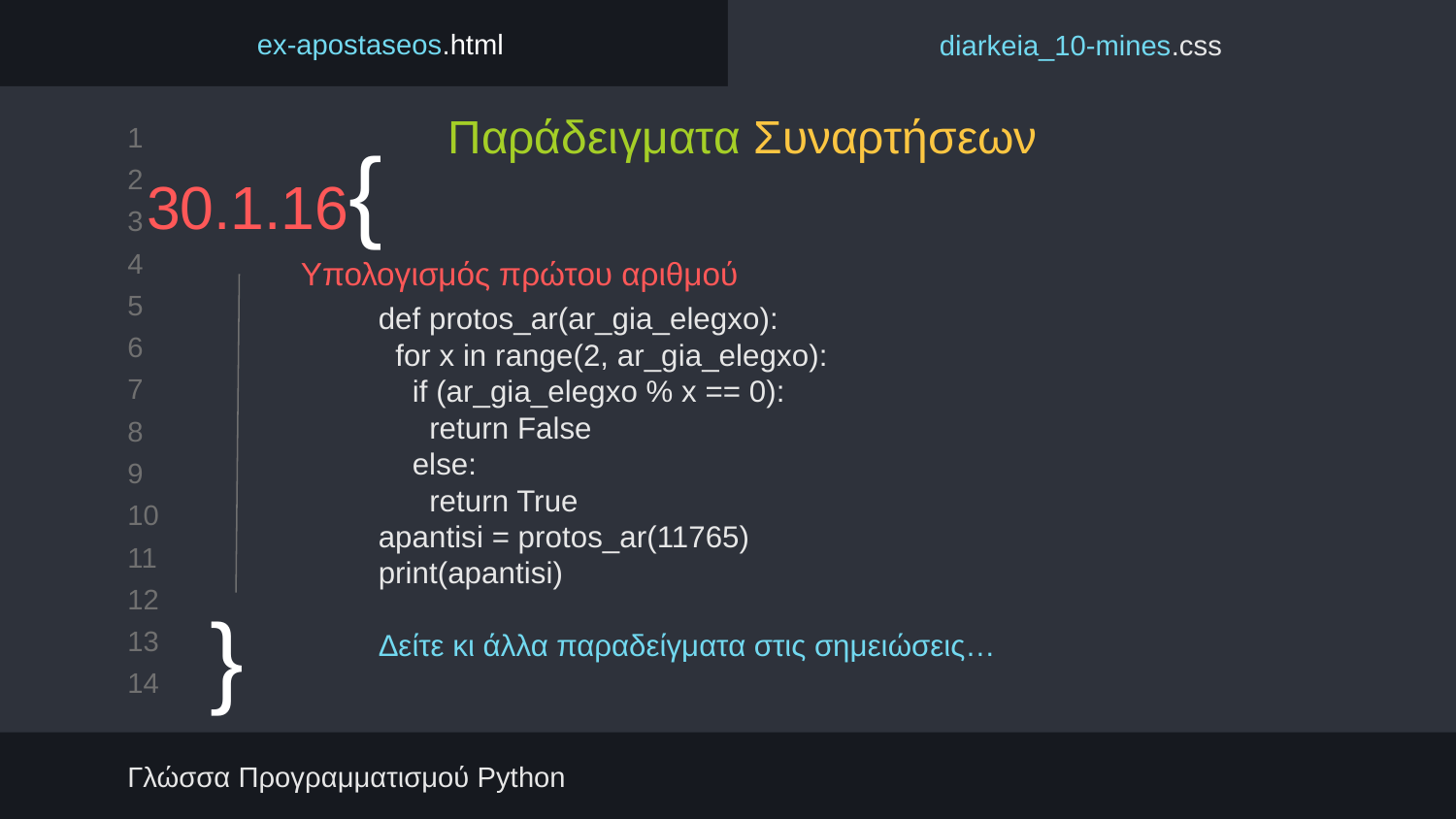

ex-apostaseos.html
diarkeia_10-mines.css
Παράδειγματα Συναρτήσεων
# 30.1.16{
Υπολογισμός πρώτου αριθμού
def protos_ar(ar_gia_elegxo):
  for x in range(2, ar_gia_elegxo):
    if (ar_gia_elegxo % x == 0):
      return False
    else:
      return True
apantisi = protos_ar(11765)
print(apantisi)

Δείτε κι άλλα παραδείγματα στις σημειώσεις…

}
Γλώσσα Προγραμματισμού Python